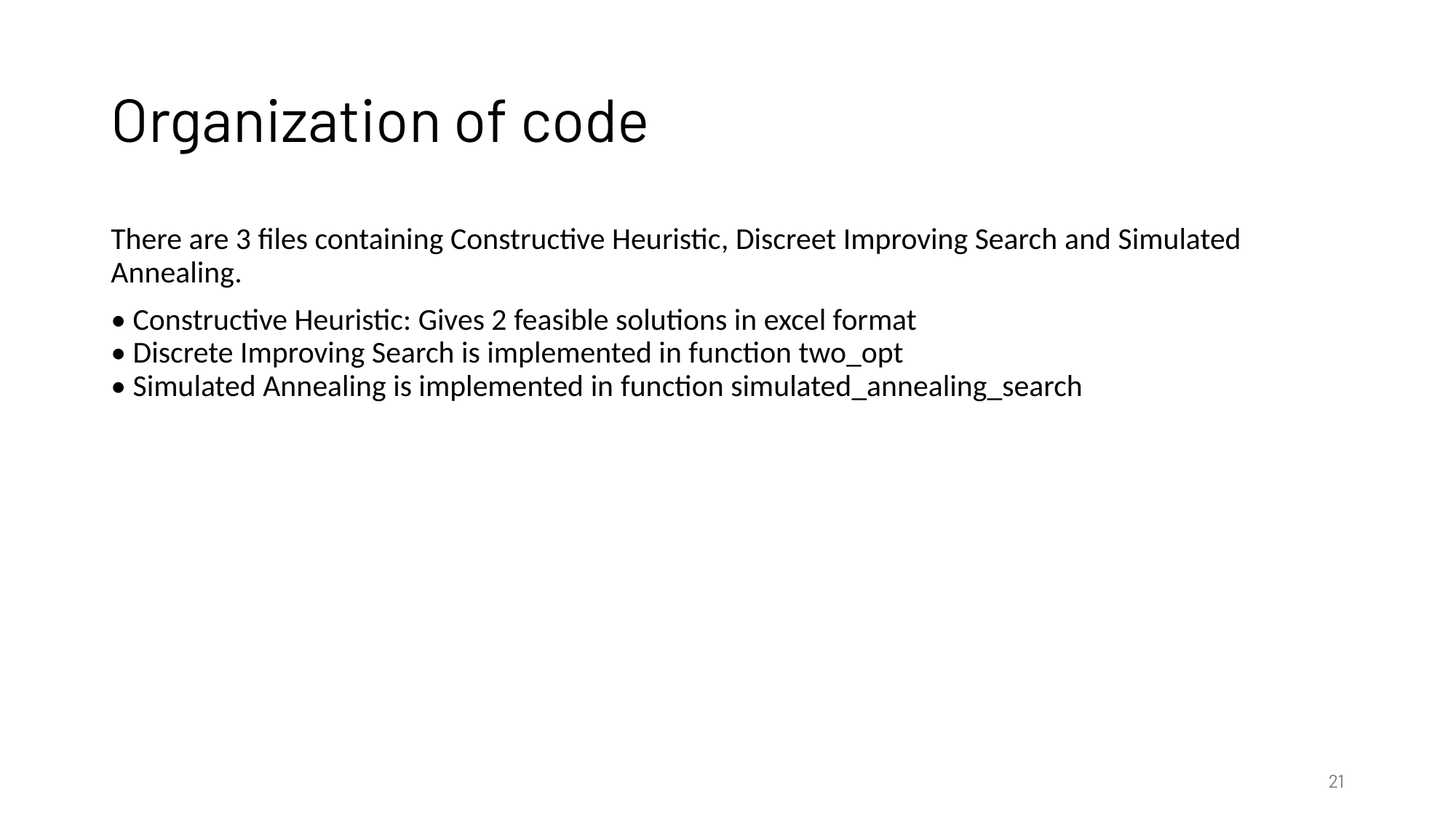

# Organization of code
There are 3 files containing Constructive Heuristic, Discreet Improving Search and Simulated Annealing.
• Constructive Heuristic: Gives 2 feasible solutions in excel format
• Discrete Improving Search is implemented in function two_opt
• Simulated Annealing is implemented in function simulated_annealing_search

21